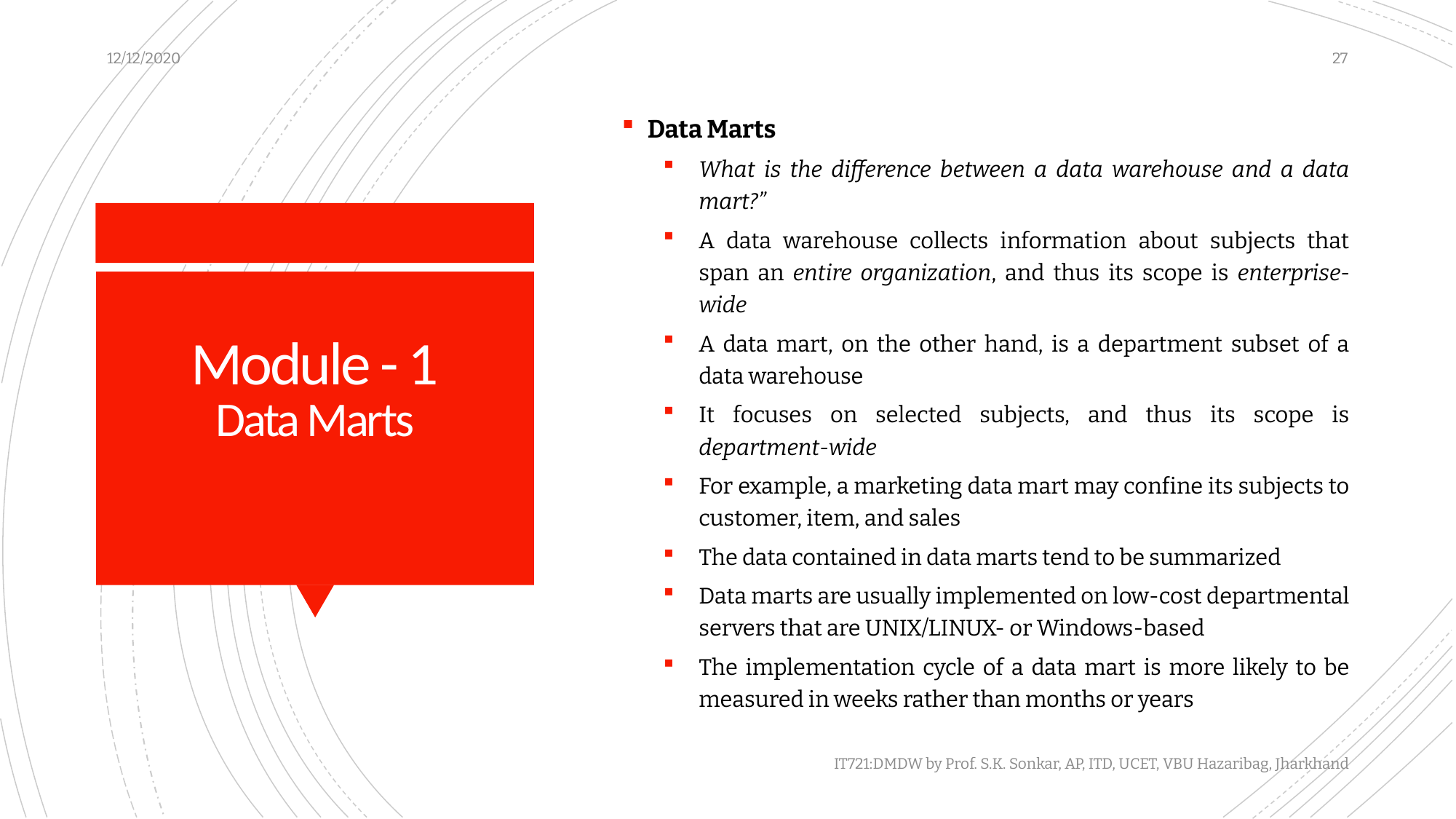

12/12/2020
27
Data Marts
What is the difference between a data warehouse and a data mart?”
A data warehouse collects information about subjects that span an entire organization, and thus its scope is enterprise-wide
A data mart, on the other hand, is a department subset of a data warehouse
It focuses on selected subjects, and thus its scope is department-wide
For example, a marketing data mart may confine its subjects to customer, item, and sales
The data contained in data marts tend to be summarized
Data marts are usually implemented on low-cost departmental servers that are UNIX/LINUX- or Windows-based
The implementation cycle of a data mart is more likely to be measured in weeks rather than months or years
# Module - 1 Data Marts
IT721:DMDW by Prof. S.K. Sonkar, AP, ITD, UCET, VBU Hazaribag, Jharkhand